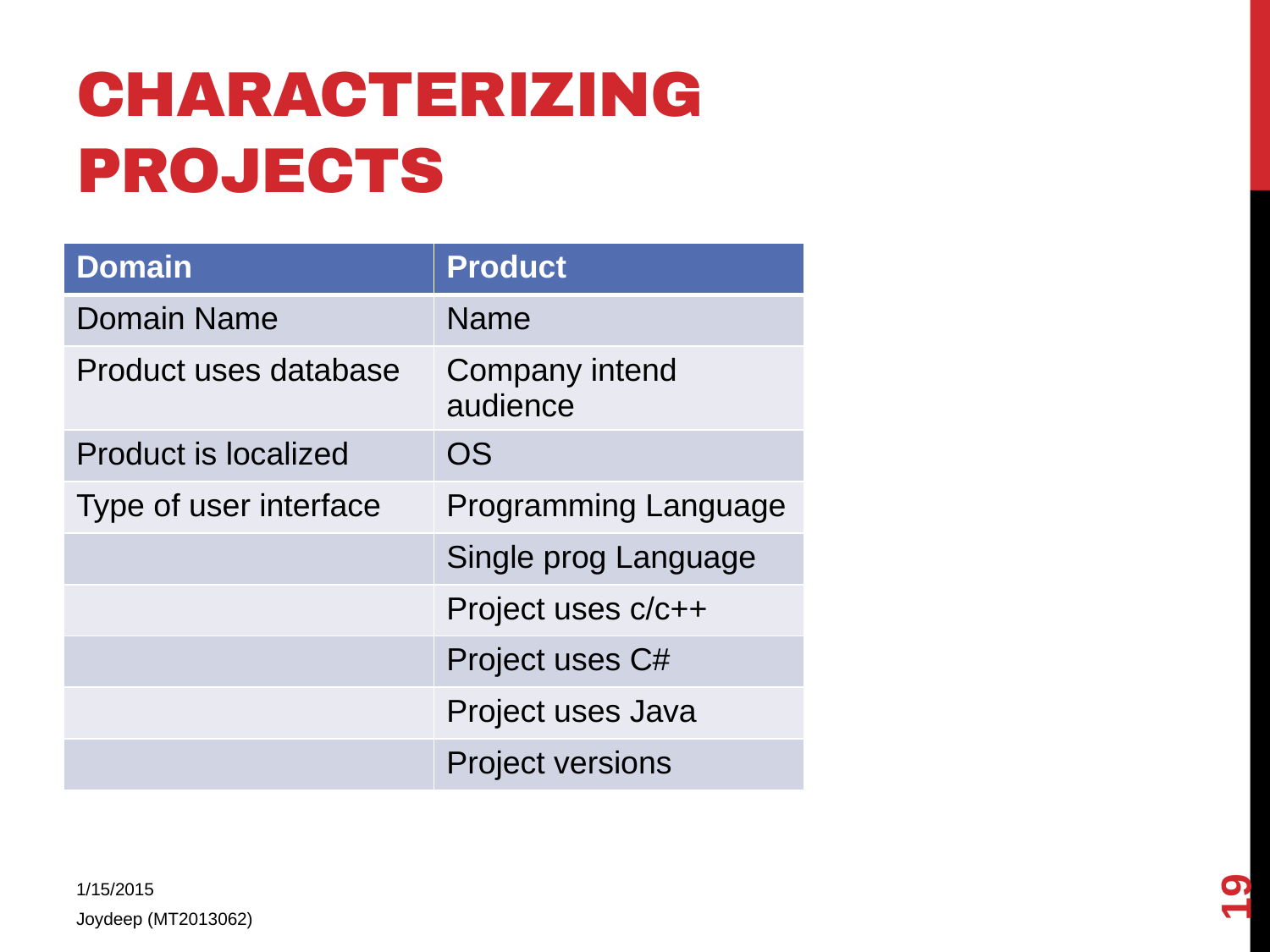

# Characterizing projects
| Domain | Product |
| --- | --- |
| Domain Name | Name |
| Product uses database | Company intend audience |
| Product is localized | OS |
| Type of user interface | Programming Language |
|  | Single prog Language |
|  | Project uses c/c++ |
|  | Project uses C# |
|  | Project uses Java |
|  | Project versions |
19
1/15/2015
Joydeep (MT2013062)